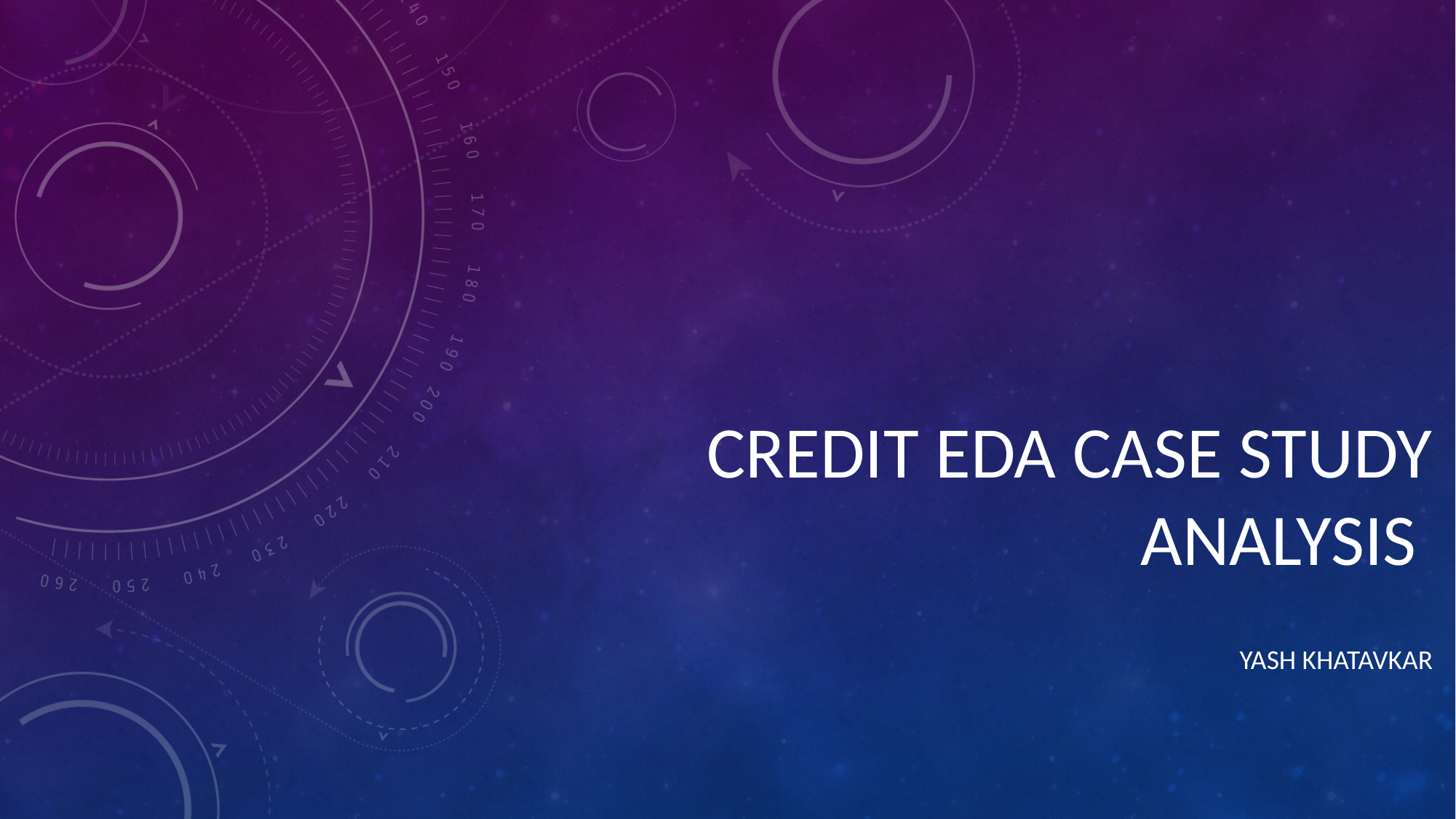

# Credit eda Case study analysis
Yash khatavkar